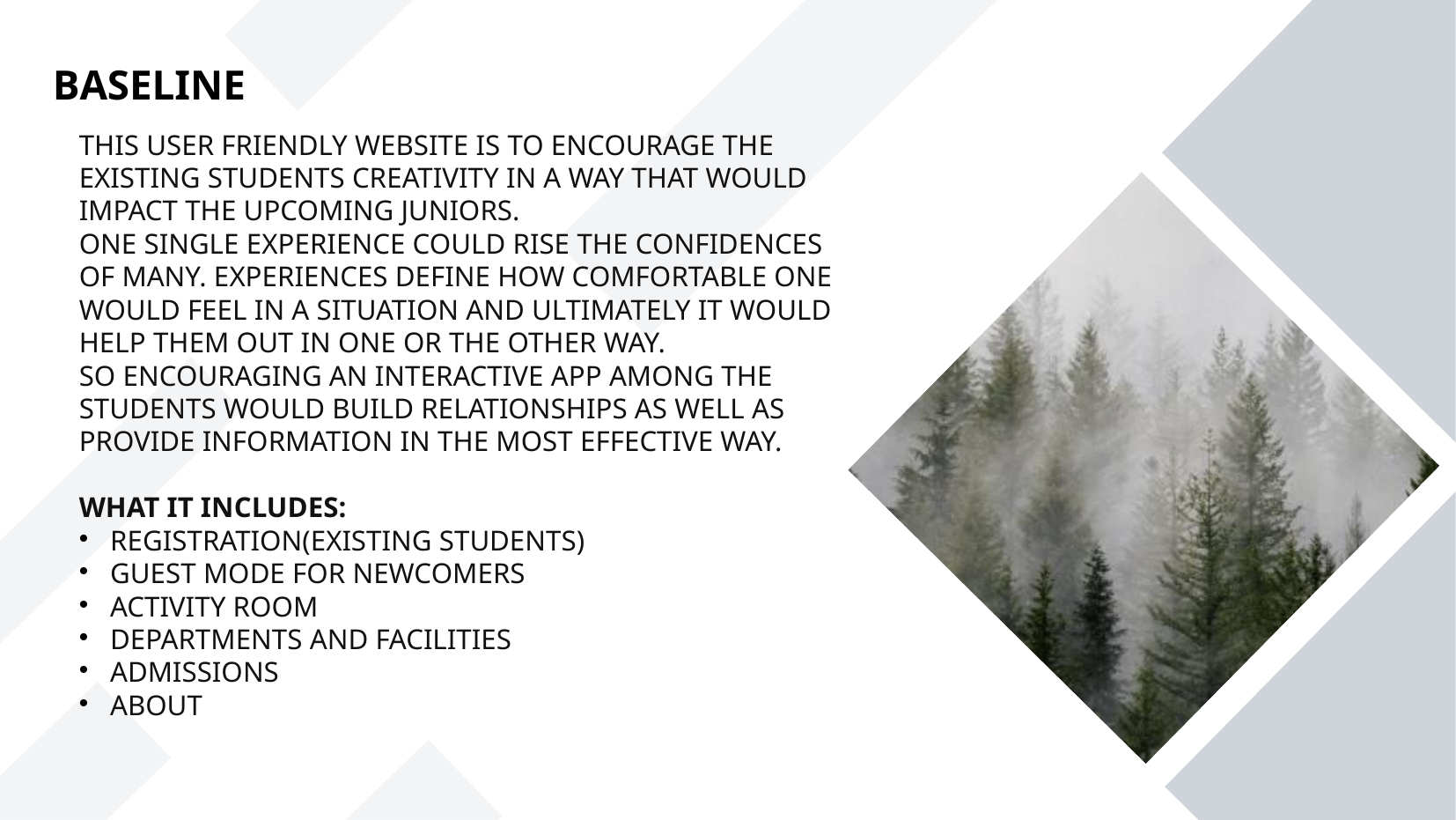

BASELINE
THIS USER FRIENDLY WEBSITE IS TO ENCOURAGE THE EXISTING STUDENTS CREATIVITY IN A WAY THAT WOULD IMPACT THE UPCOMING JUNIORS.
ONE SINGLE EXPERIENCE COULD RISE THE CONFIDENCES OF MANY. EXPERIENCES DEFINE HOW COMFORTABLE ONE WOULD FEEL IN A SITUATION AND ULTIMATELY IT WOULD HELP THEM OUT IN ONE OR THE OTHER WAY.
SO ENCOURAGING AN INTERACTIVE APP AMONG THE STUDENTS WOULD BUILD RELATIONSHIPS AS WELL AS PROVIDE INFORMATION IN THE MOST EFFECTIVE WAY.

WHAT IT INCLUDES:
REGISTRATION(EXISTING STUDENTS)
GUEST MODE FOR NEWCOMERS
ACTIVITY ROOM
DEPARTMENTS AND FACILITIES
ADMISSIONS
ABOUT